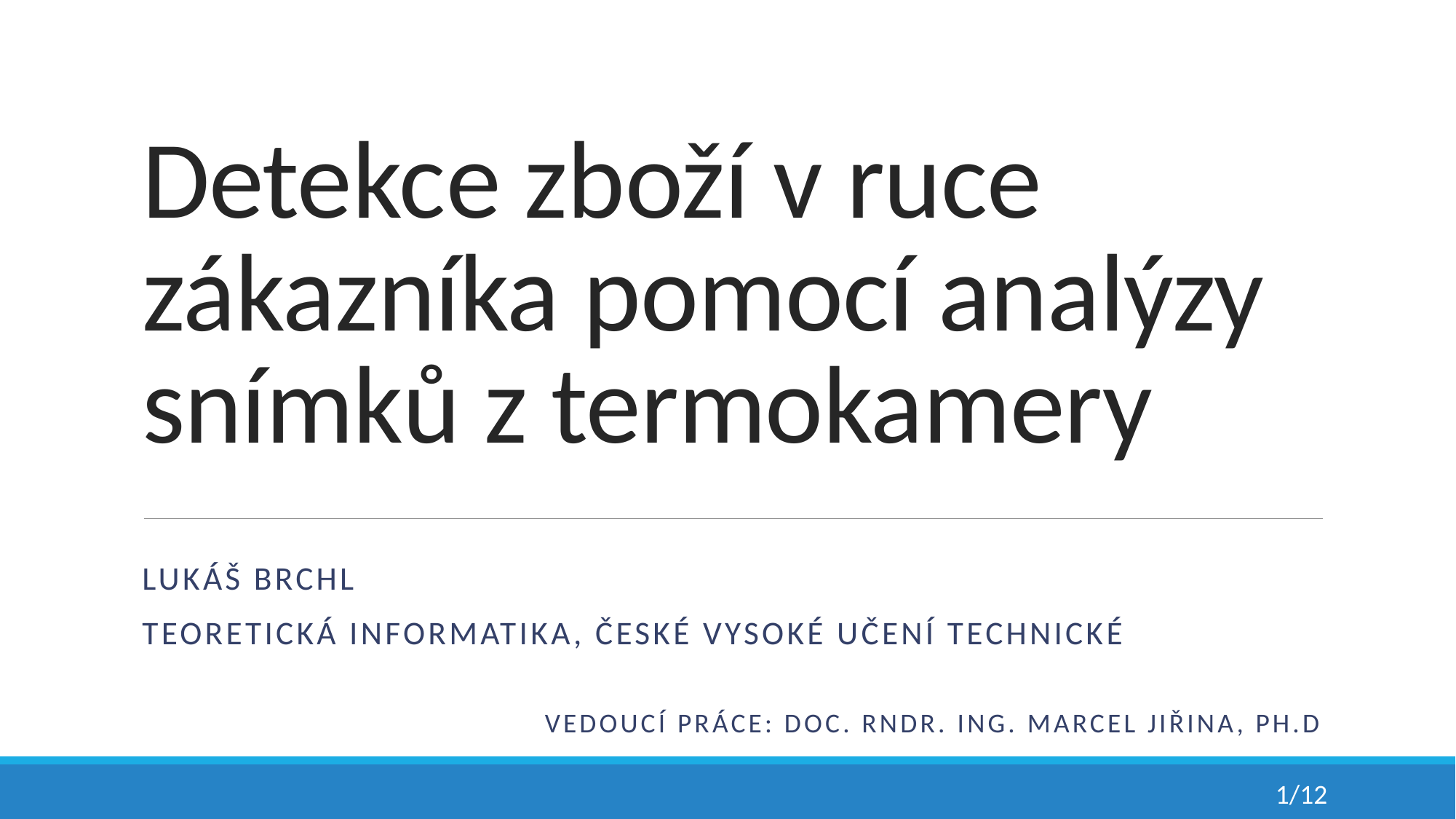

# Detekce zboží v ruce zákazníka pomocí analýzy snímků z termokamery
Lukáš Brchl
Teoretická informatika, české vysoké učení technické
Vedoucí práce: doc. RNDr. Ing. Marcel Jiřina, Ph.D
1/12